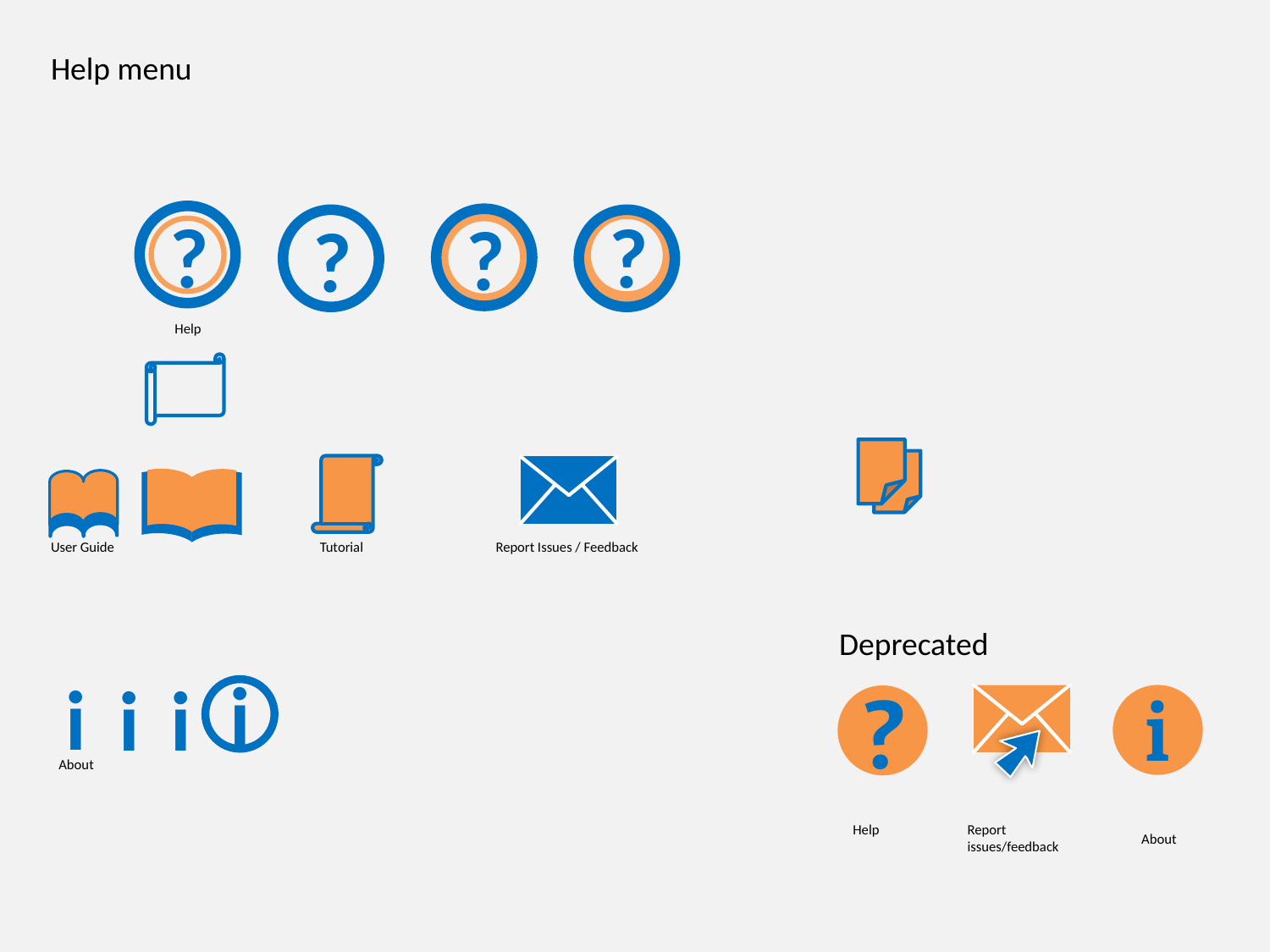

Help menu

?
?

?

?

Help

User Guide
Tutorial
Report Issues / Feedback
Deprecated
i
i
i
i

?

i

About
Help
Report issues/feedback
About